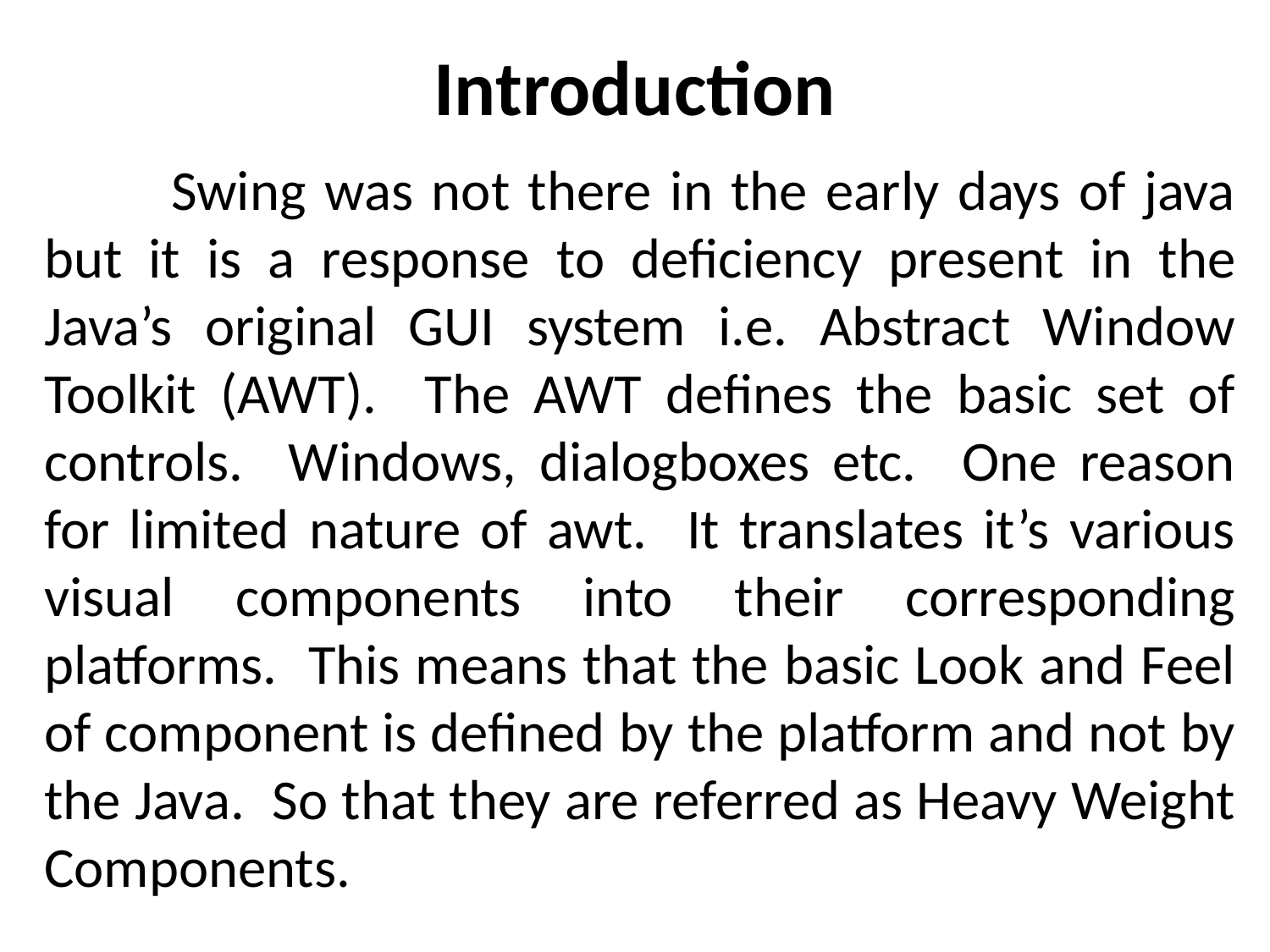

# Introduction
	Swing was not there in the early days of java but it is a response to deficiency present in the Java’s original GUI system i.e. Abstract Window Toolkit (AWT).  The AWT defines the basic set of controls.  Windows, dialogboxes etc.  One reason for limited nature of awt.  It translates it’s various visual components into their corresponding platforms.  This means that the basic Look and Feel of component is defined by the platform and not by the Java.  So that they are referred as Heavy Weight Components.